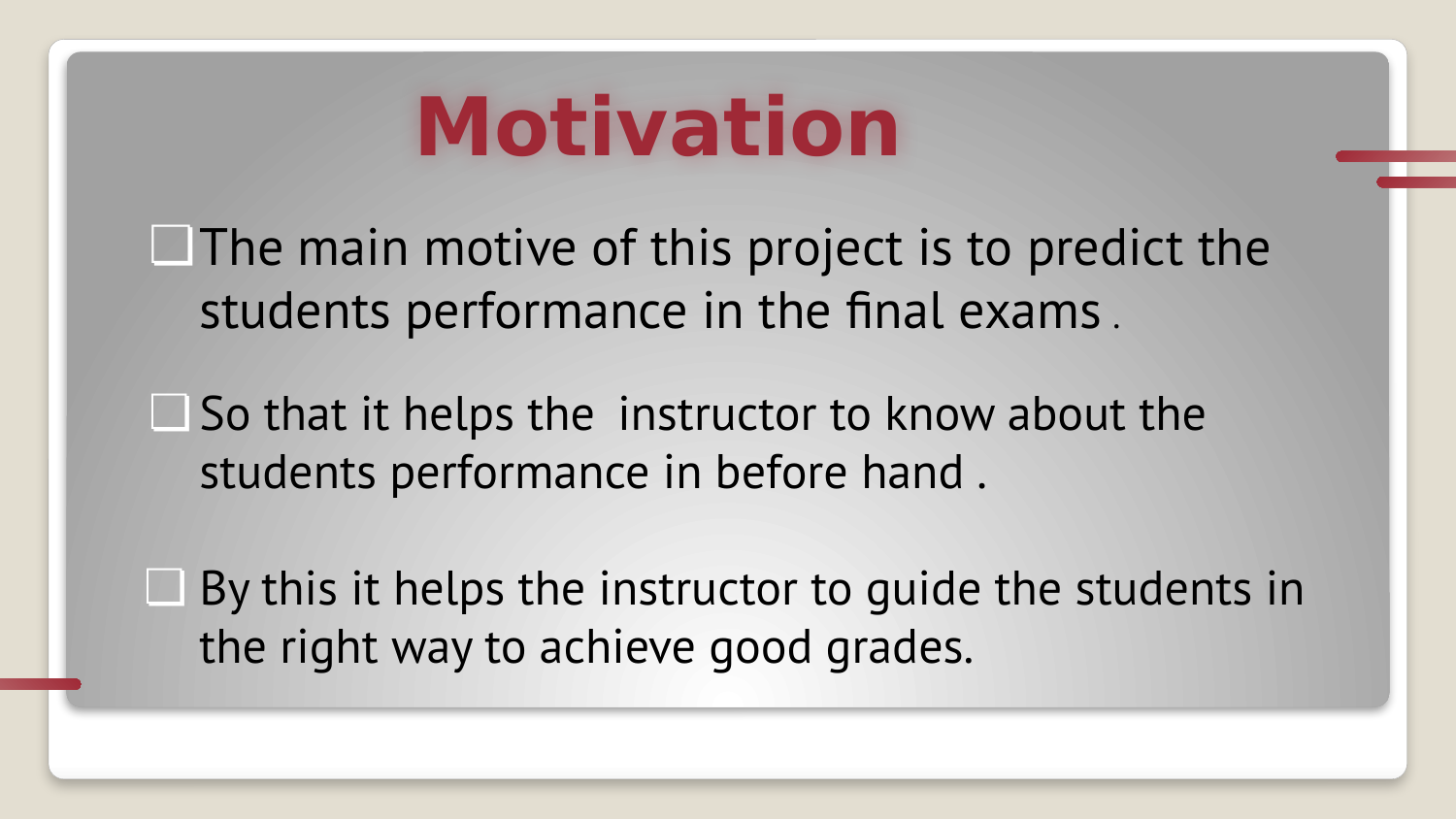

# Motivation

The main motive of this project is to predict the students performance in the final exams .

So that it helps the  instructor to know about the students performance in before hand .

By this it helps the instructor to guide the students in the right way to achieve good grades.